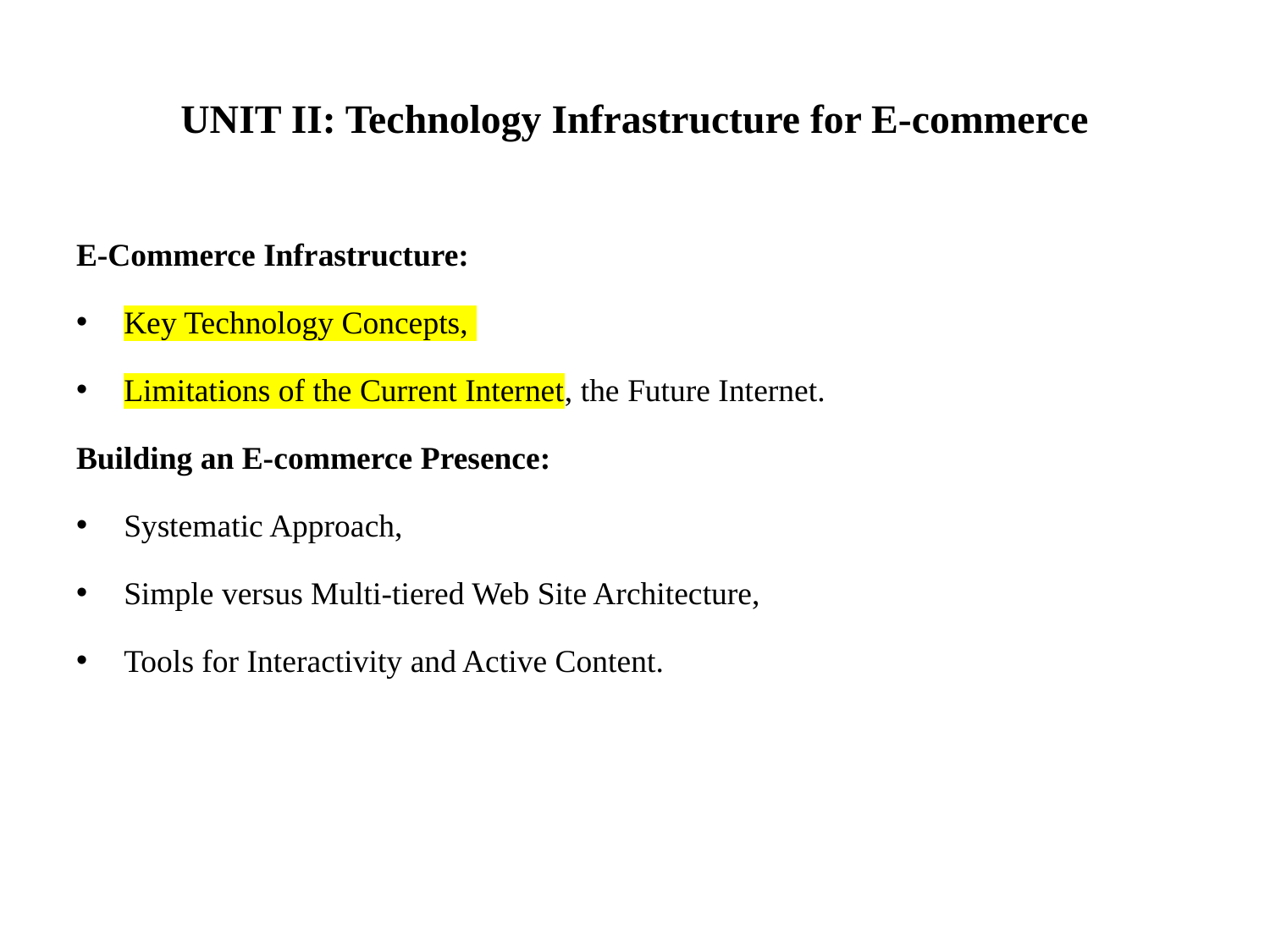

# UNIT II: Technology Infrastructure for E-commerce
E-Commerce Infrastructure:
Key Technology Concepts,
Limitations of the Current Internet, the Future Internet.
Building an E-commerce Presence:
Systematic Approach,
Simple versus Multi-tiered Web Site Architecture,
Tools for Interactivity and Active Content.